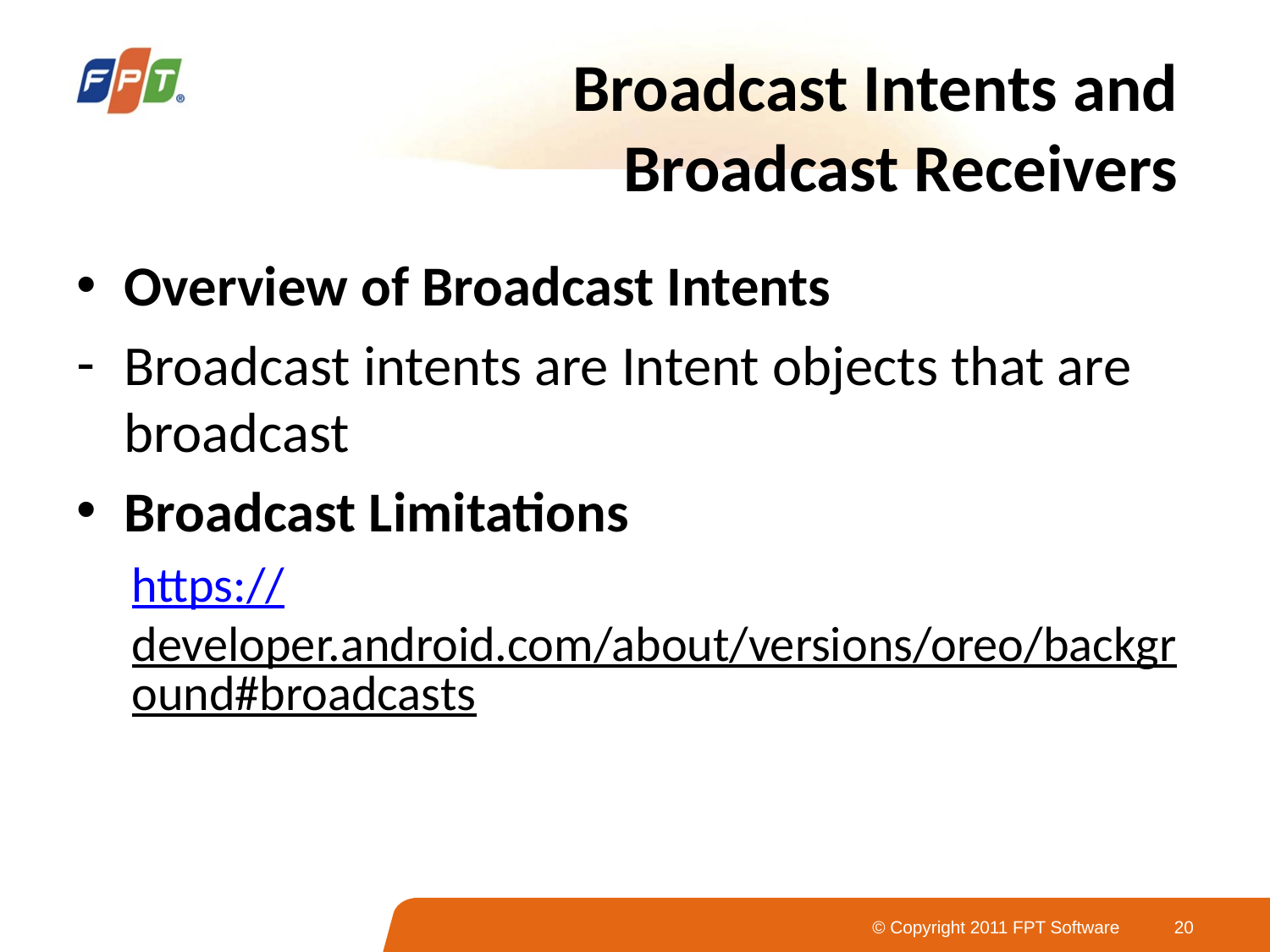

# Broadcast Intents and Broadcast Receivers
Overview of Broadcast Intents
Broadcast intents are Intent objects that are broadcast
Broadcast Limitations
https://developer.android.com/about/versions/oreo/background#broadcasts